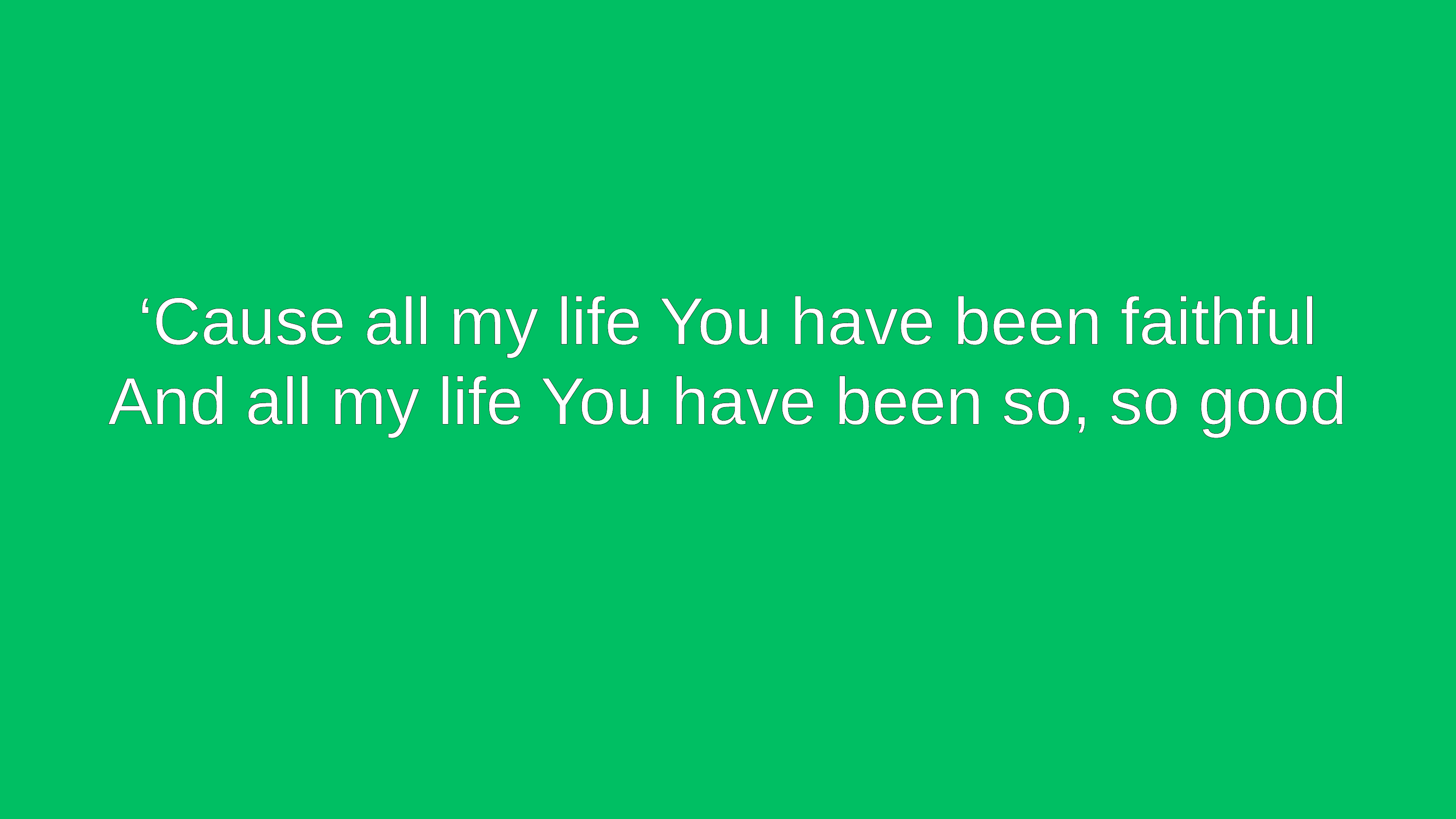

‘Cause all my life You have been faithful
And all my life You have been so, so good